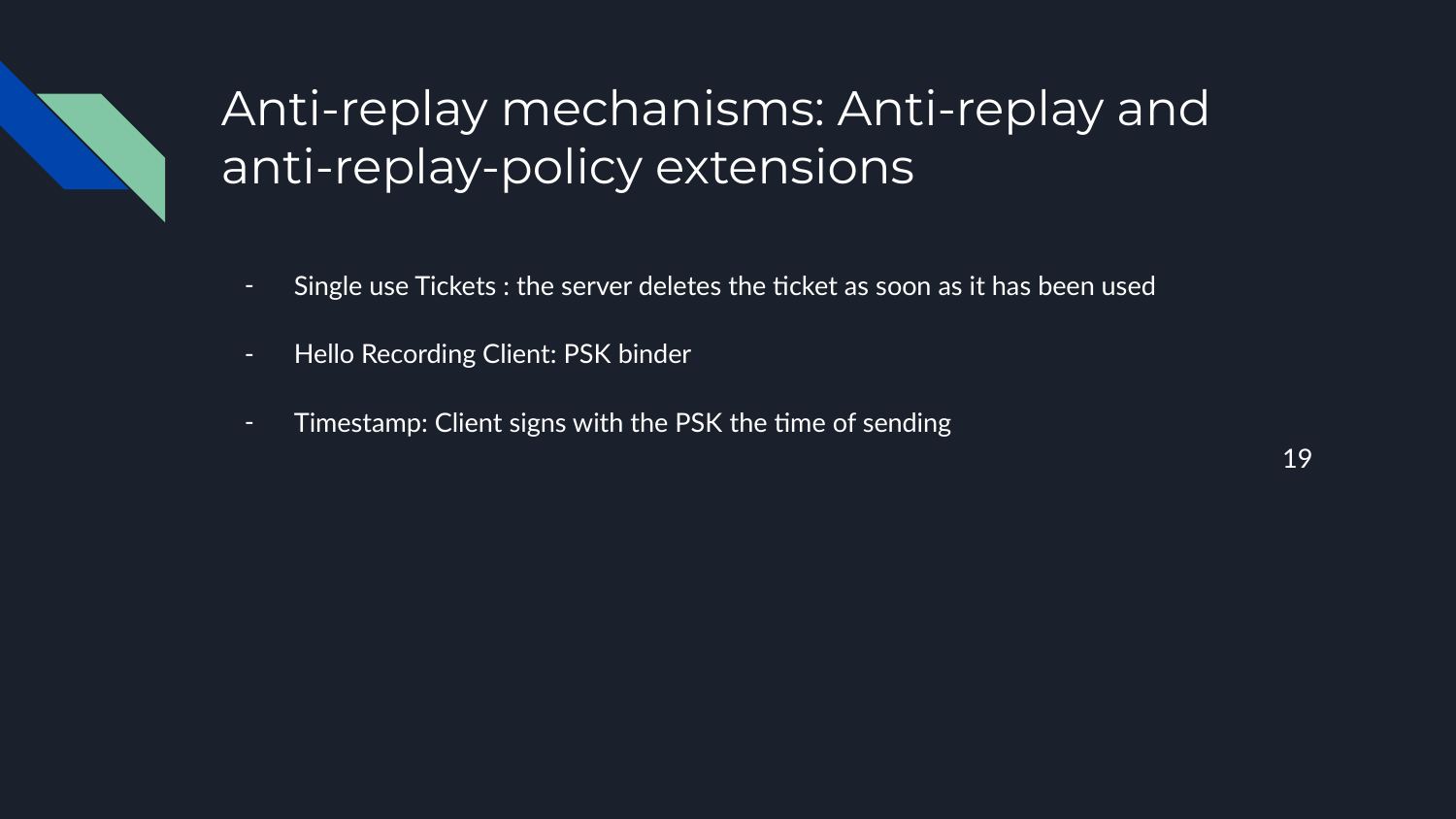

# Anti-replay mechanisms: Anti-replay and anti-replay-policy extensions
Single use Tickets : the server deletes the ticket as soon as it has been used
Hello Recording Client: PSK binder
Timestamp: Client signs with the PSK the time of sending
19